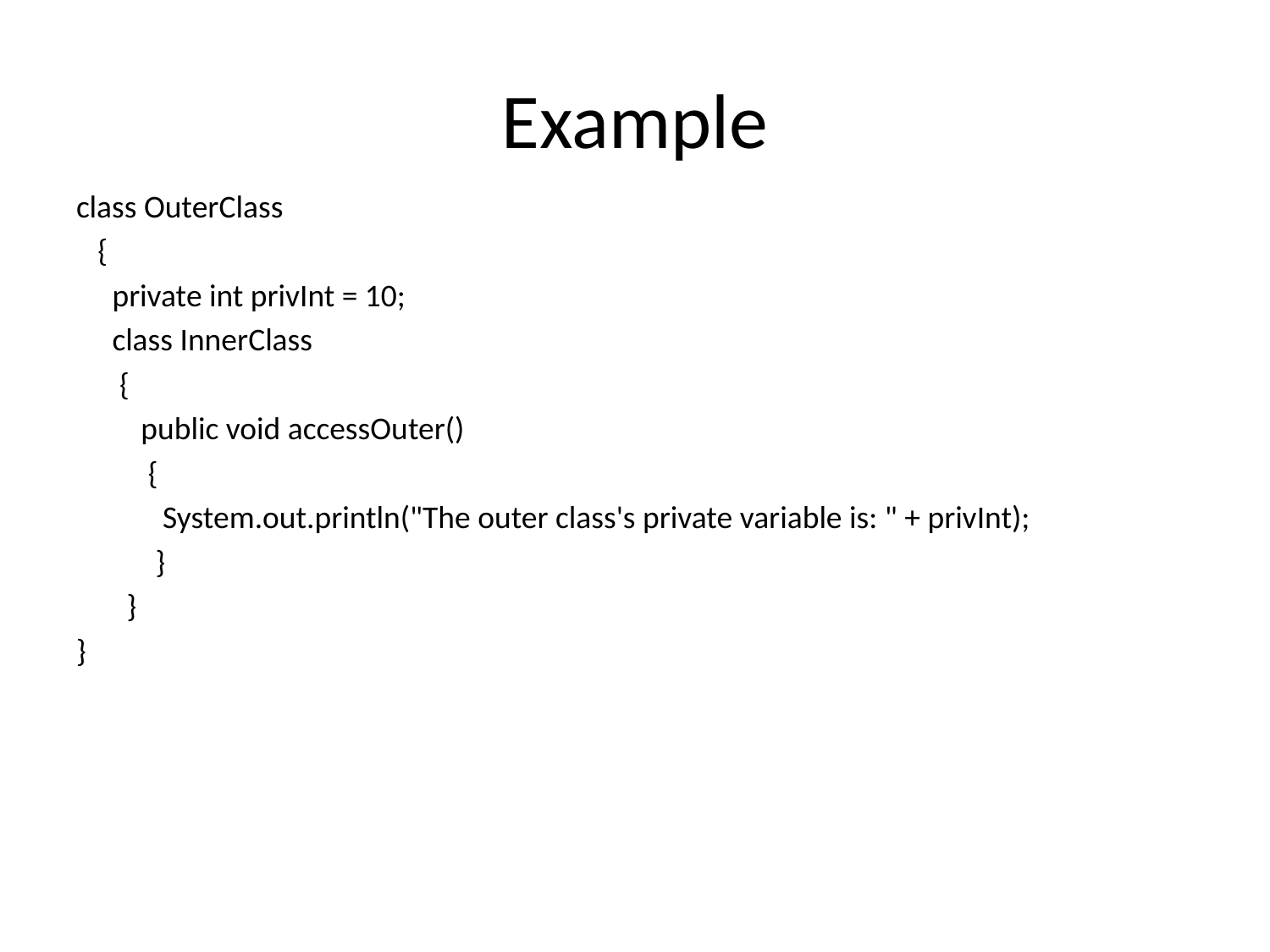

# Example
class OuterClass
   {
     private int privInt = 10;
     class InnerClass
      {
         public void accessOuter()
          {
            System.out.println("The outer class's private variable is: " + privInt);
           }
       }
}